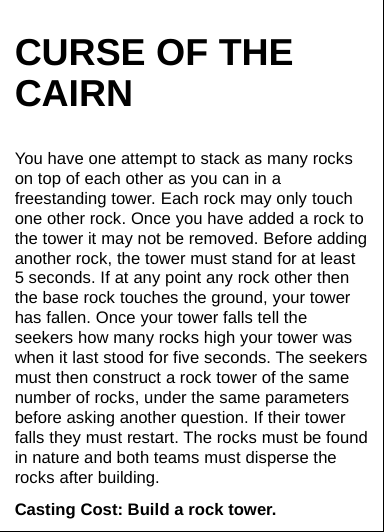

# CURSE OF THE CAIRN
You have one attempt to stack as many rocks on top of each other as you can in a freestanding tower. Each rock may only touch one other rock. Once you have added a rock to the tower it may not be removed. Before adding another rock, the tower must stand for at least 5 seconds. If at any point any rock other then the base rock touches the ground, your tower has fallen. Once your tower falls tell the seekers how many rocks high your tower was when it last stood for five seconds. The seekers must then construct a rock tower of the same number of rocks, under the same parameters before asking another question. If their tower falls they must restart. The rocks must be found in nature and both teams must disperse the rocks after building.
Casting Cost: Build a rock tower.